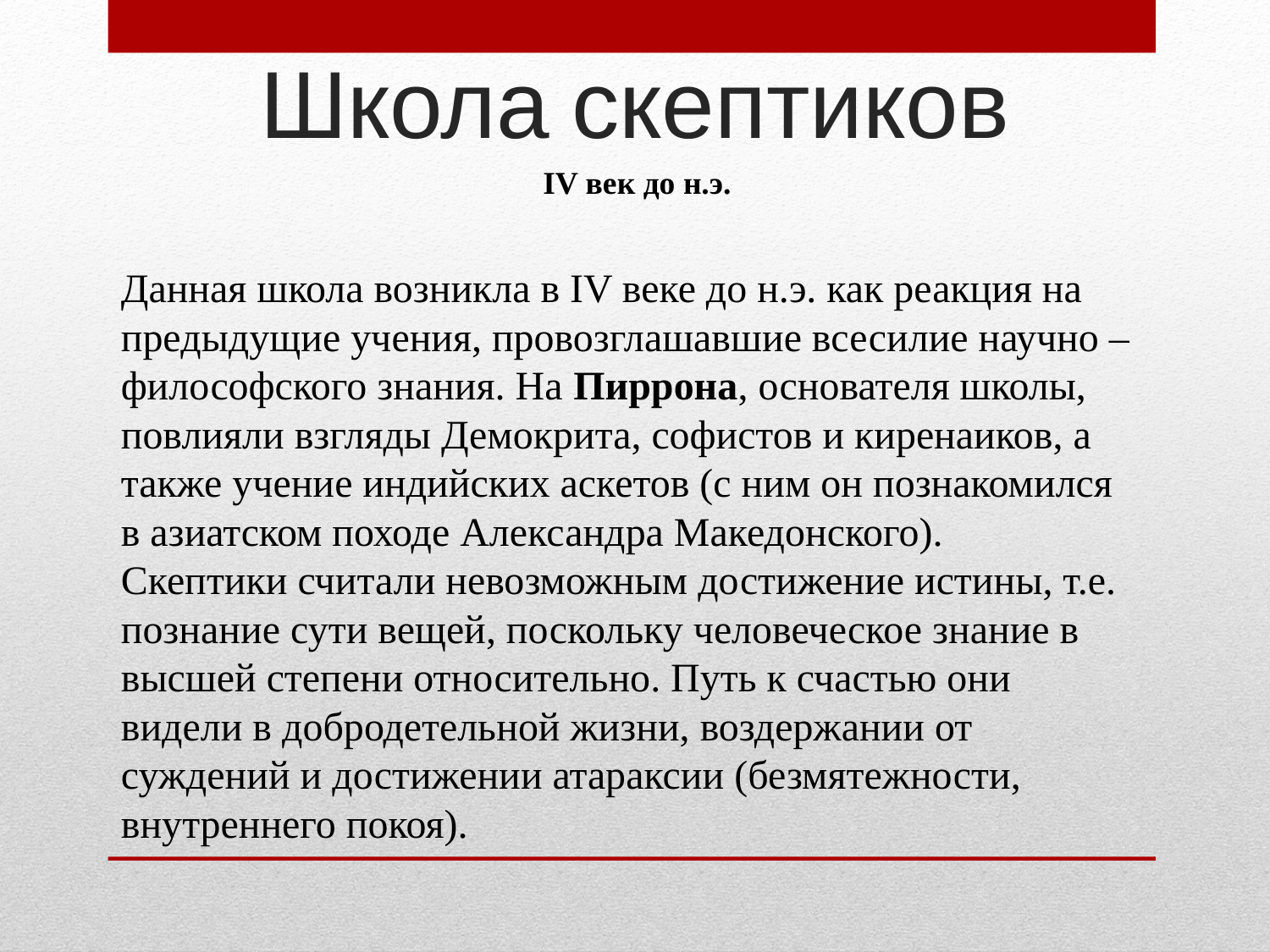

# Школа скептиков
IV век до н.э.
Данная школа возникла в IV веке до н.э. как реакция на предыдущие учения, провозглашавшие всесилие научно – философского знания. На Пиррона, основателя школы, повлияли взгляды Демокрита, софистов и киренаиков, а также учение индийских аскетов (с ним он познакомился в азиатском походе Александра Македонского).
Скептики считали невозможным достижение истины, т.е. познание сути вещей, поскольку человеческое знание в высшей степени относительно. Путь к счастью они видели в добродетельной жизни, воздержании от суждений и достижении атараксии (безмятежности, внутреннего покоя).